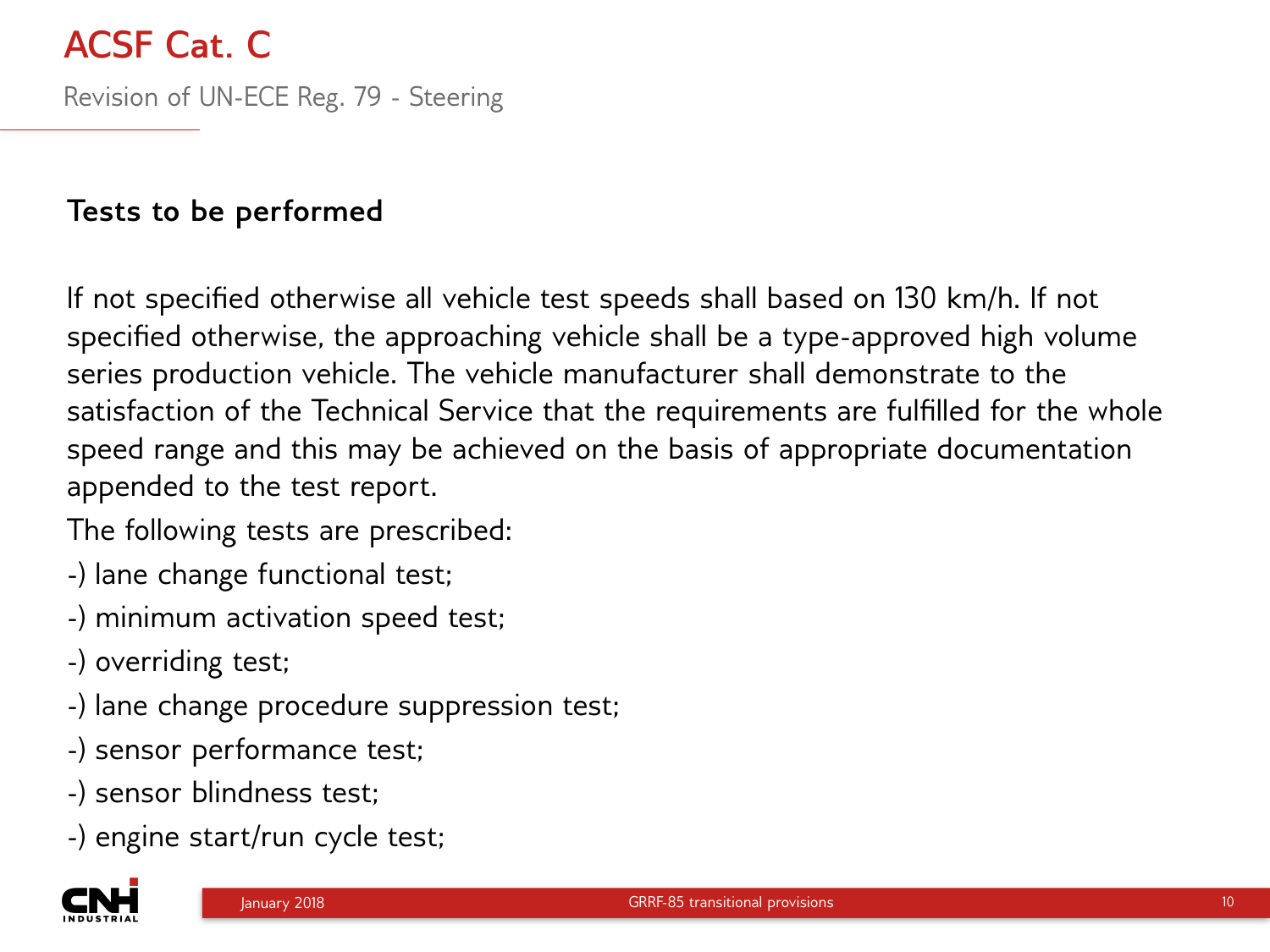

# ACSF Cat. C
Revision of UN-ECE Reg. 79 - Steering

Tests to be performed

If not specified otherwise all vehicle test speeds shall based on 130 km/h. If not specified otherwise, the approaching vehicle shall be a type-approved high volume series production vehicle. The vehicle manufacturer shall demonstrate to the satisfaction of the Technical Service that the requirements are fulfilled for the whole speed range and this may be achieved on the basis of appropriate documentation appended to the test report.
The following tests are prescribed:
-) lane change functional test;
-) minimum activation speed test;
-) overriding test;
-) lane change procedure suppression test;
-) sensor performance test;
-) sensor blindness test;
-) engine start/run cycle test;